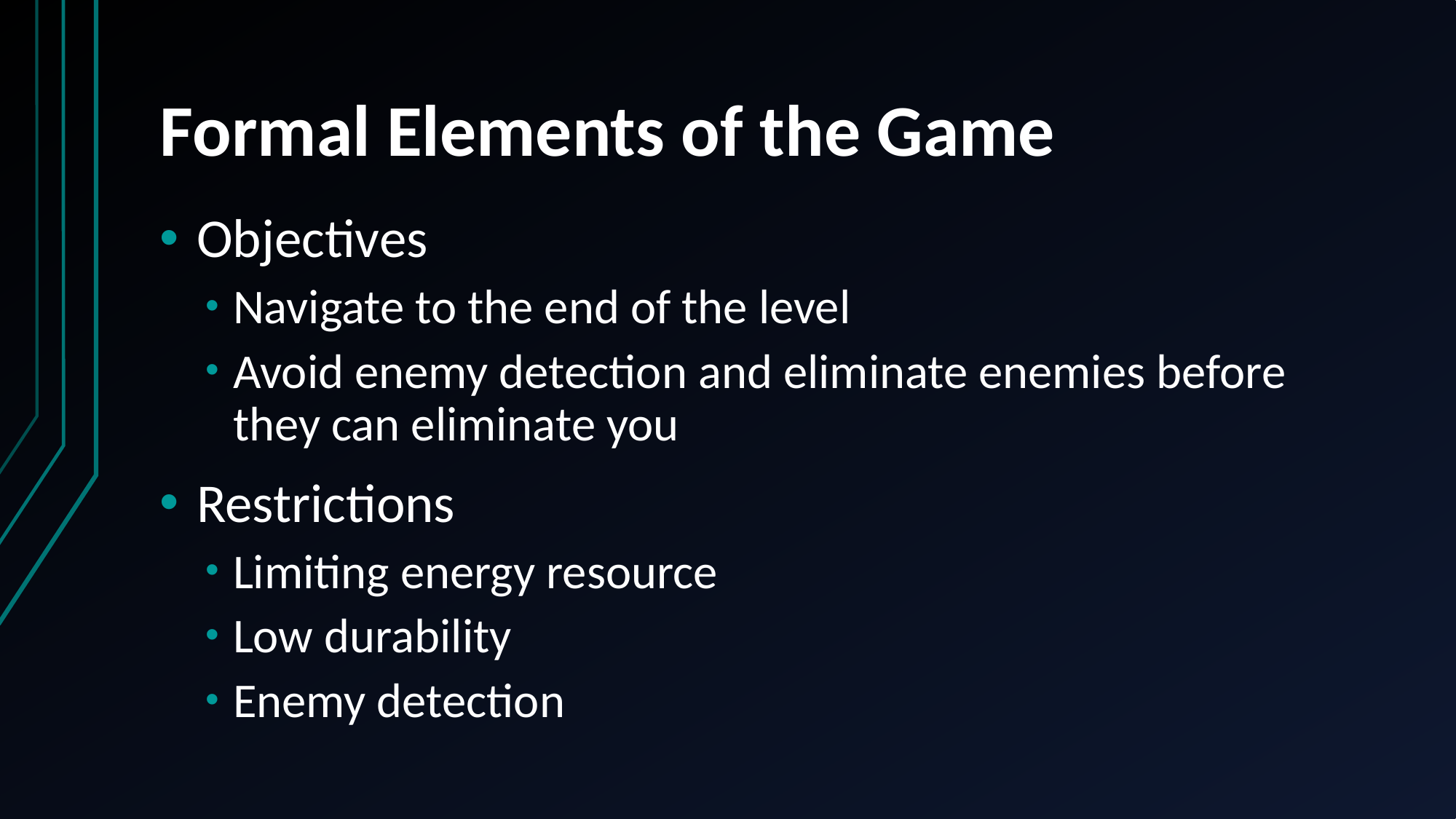

# Formal Elements of the Game
Objectives
Navigate to the end of the level
Avoid enemy detection and eliminate enemies before they can eliminate you
Restrictions
Limiting energy resource
Low durability
Enemy detection